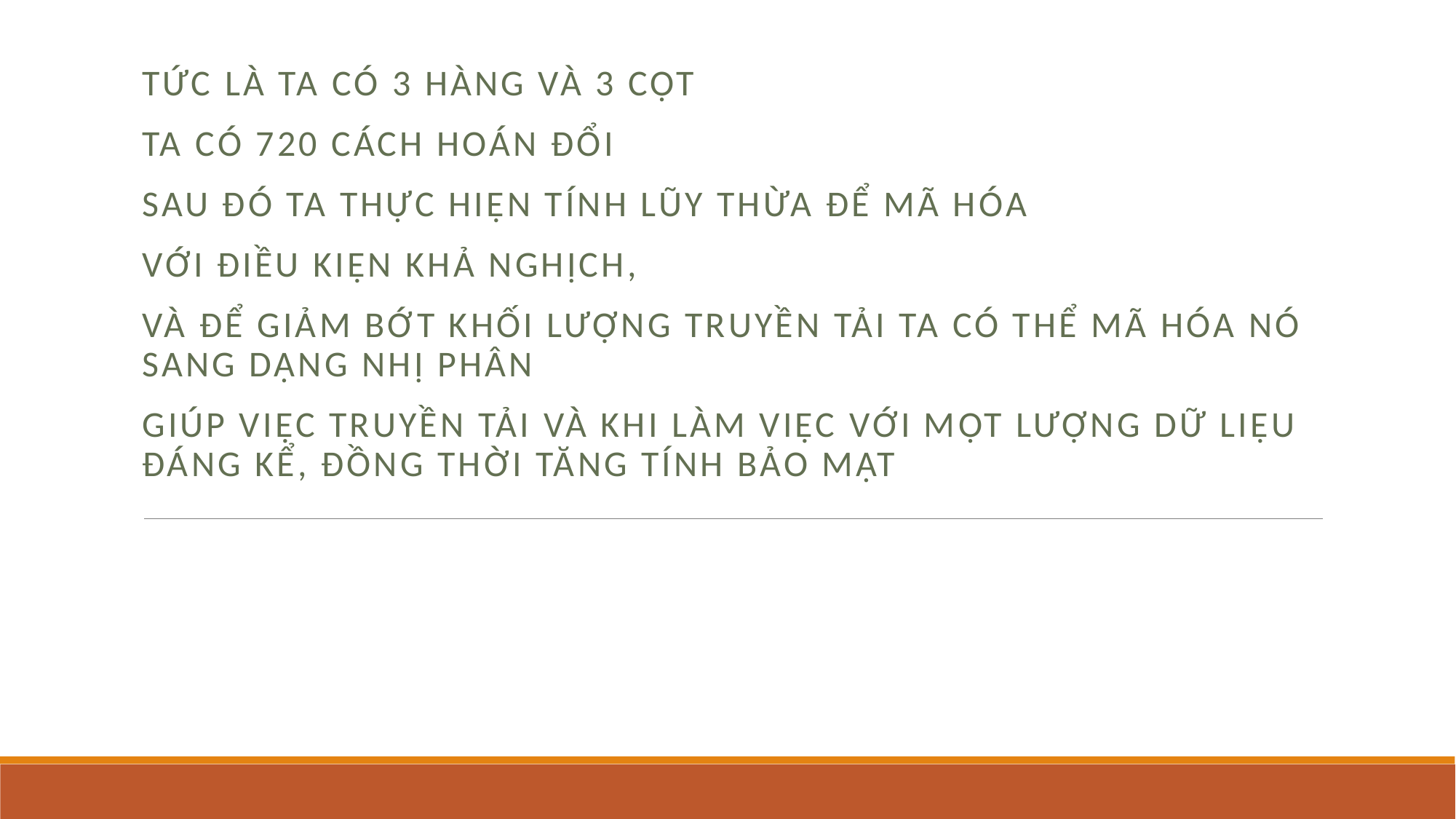

tức là ta có 3 hàng và 3 cột
ta có 720 cách hoán đổi
sau đó ta thực hiện tính lũy thừa để mã hóa
với điều kiện khả nghịch,
và để giảm bớt khối lượng truyền tải ta có thể mã hóa nó sang dạng nhị phân
giúp việc truyền tải và khi làm việc với một lượng dữ liệu đáng kể, đồng thời tăng tính bảo mật